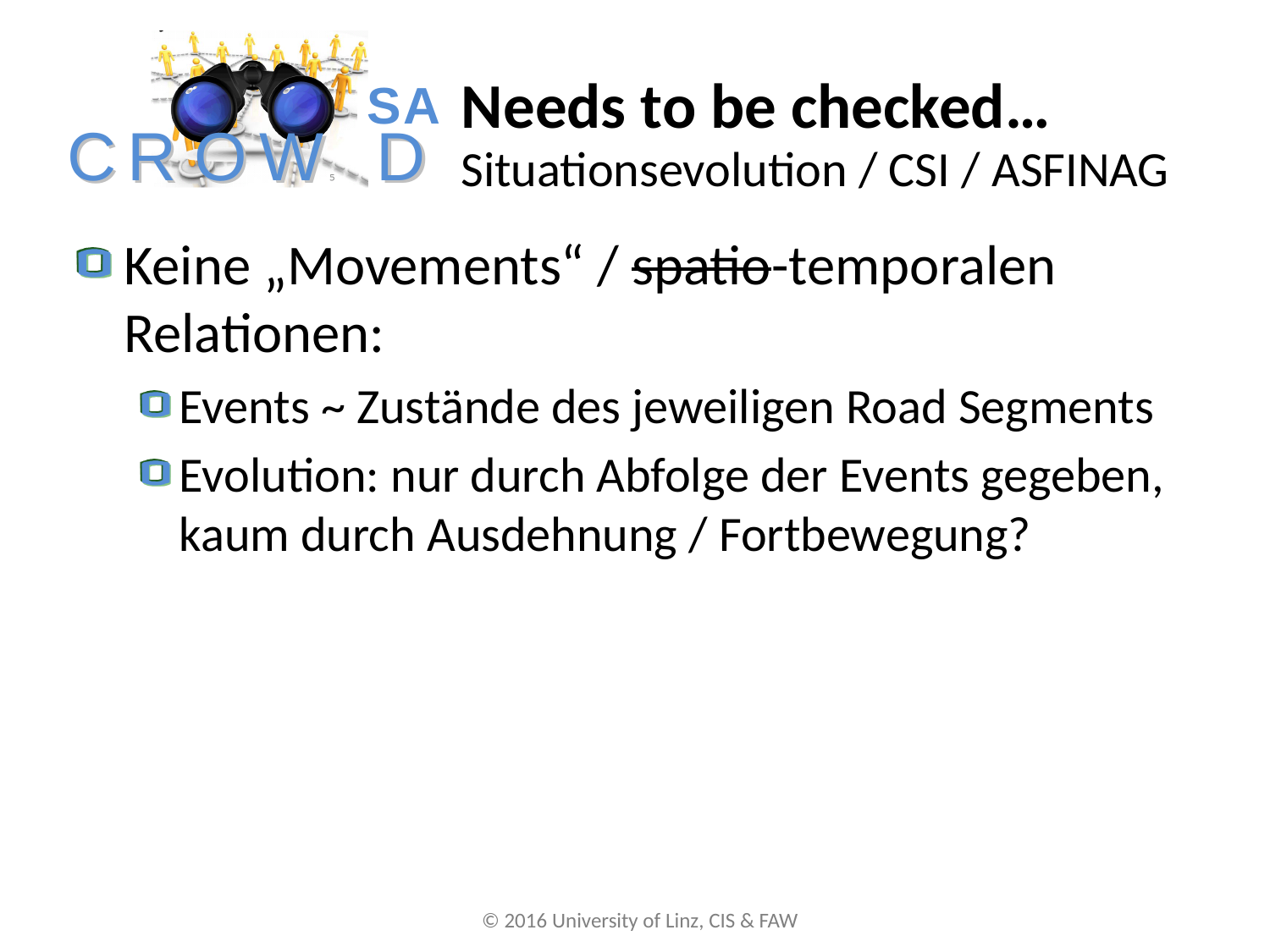

Needs to be checked…
# Situationsevolution / CSI / ASFINAG
Keine „Movements“ / spatio-temporalen Relationen:
Events ~ Zustände des jeweiligen Road Segments
Evolution: nur durch Abfolge der Events gegeben, kaum durch Ausdehnung / Fortbewegung?